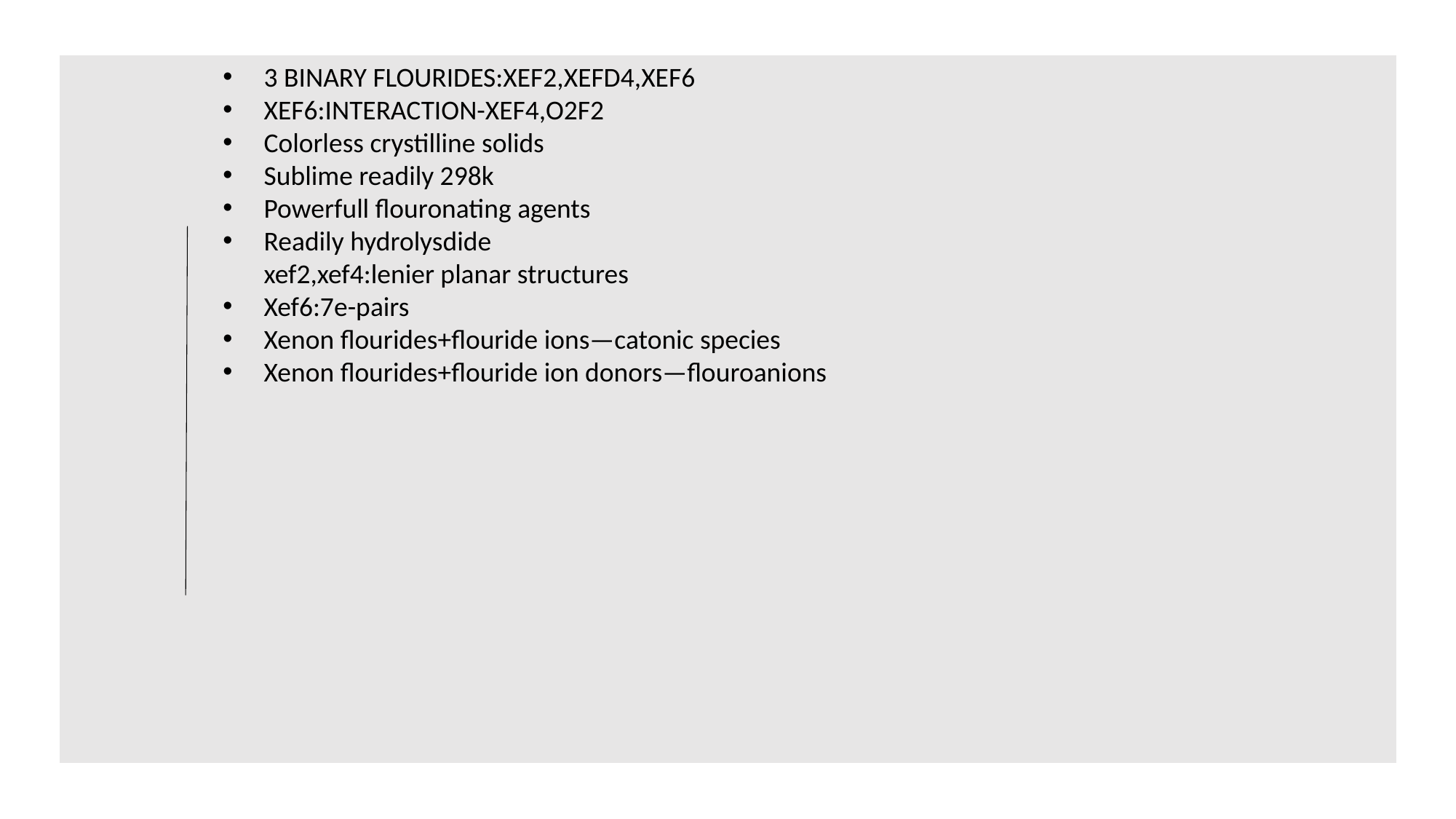

3 BINARY FLOURIDES:XEF2,XEFD4,XEF6
XEF6:INTERACTION-XEF4,O2F2
Colorless crystilline solids
Sublime readily 298k
Powerfull flouronating agents
Readily hydrolysdide
xef2,xef4:lenier planar structures
Xef6:7e-pairs
Xenon flourides+flouride ions—catonic species
Xenon flourides+flouride ion donors—flouroanions